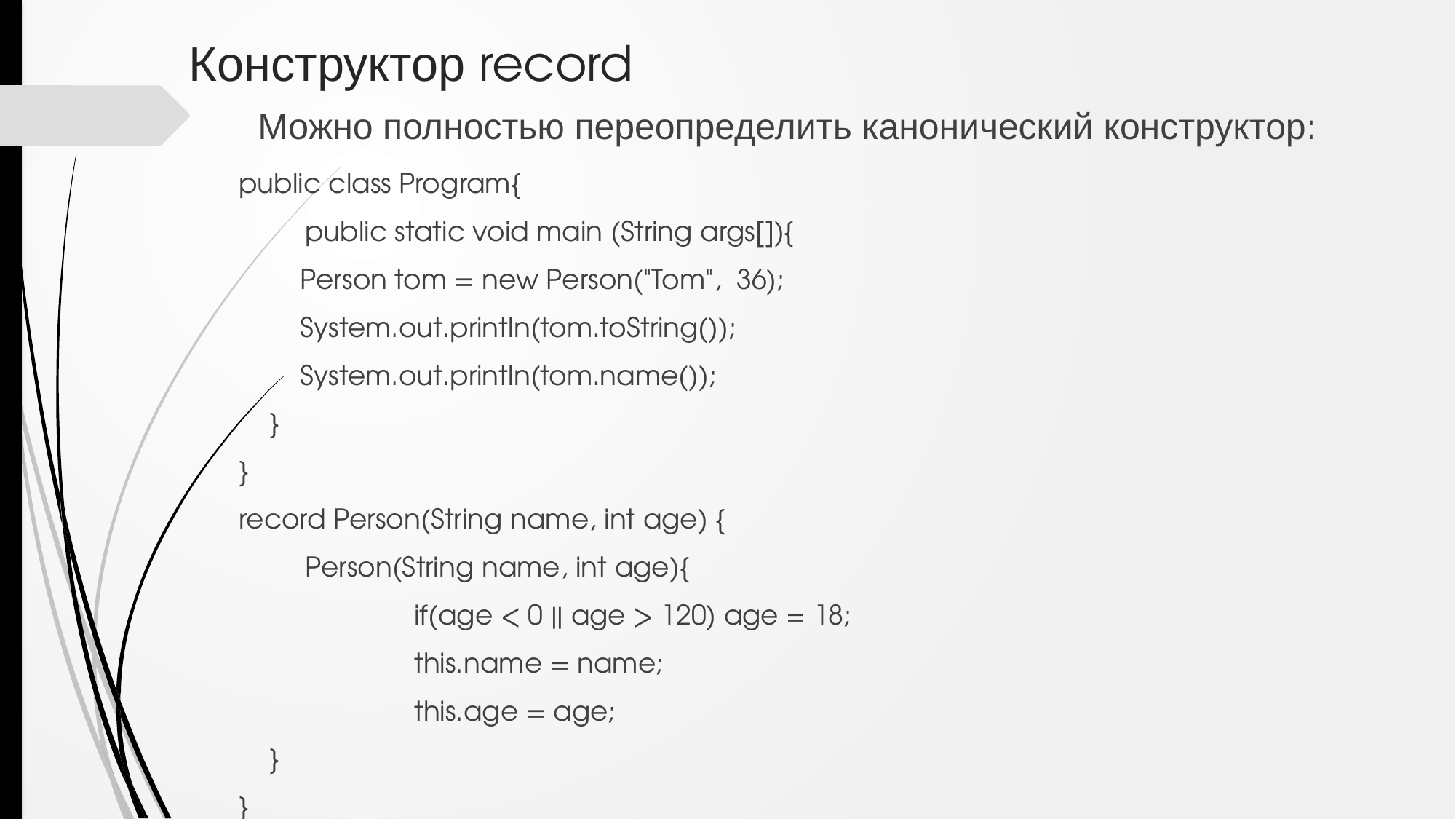

# Конструктор record
Можно полностью переопределить канонический конструктор:

public class Program{
	public static void main (String args[]){
        Person tom = new Person("Tom",  36);
        System.out.println(tom.toString());
        System.out.println(tom.name());
    }
}
record Person(String name, int age) {
	Person(String name, int age){
		if(age < 0 || age > 120) age = 18;
		this.name = name;
		this.age = age;
    }
}